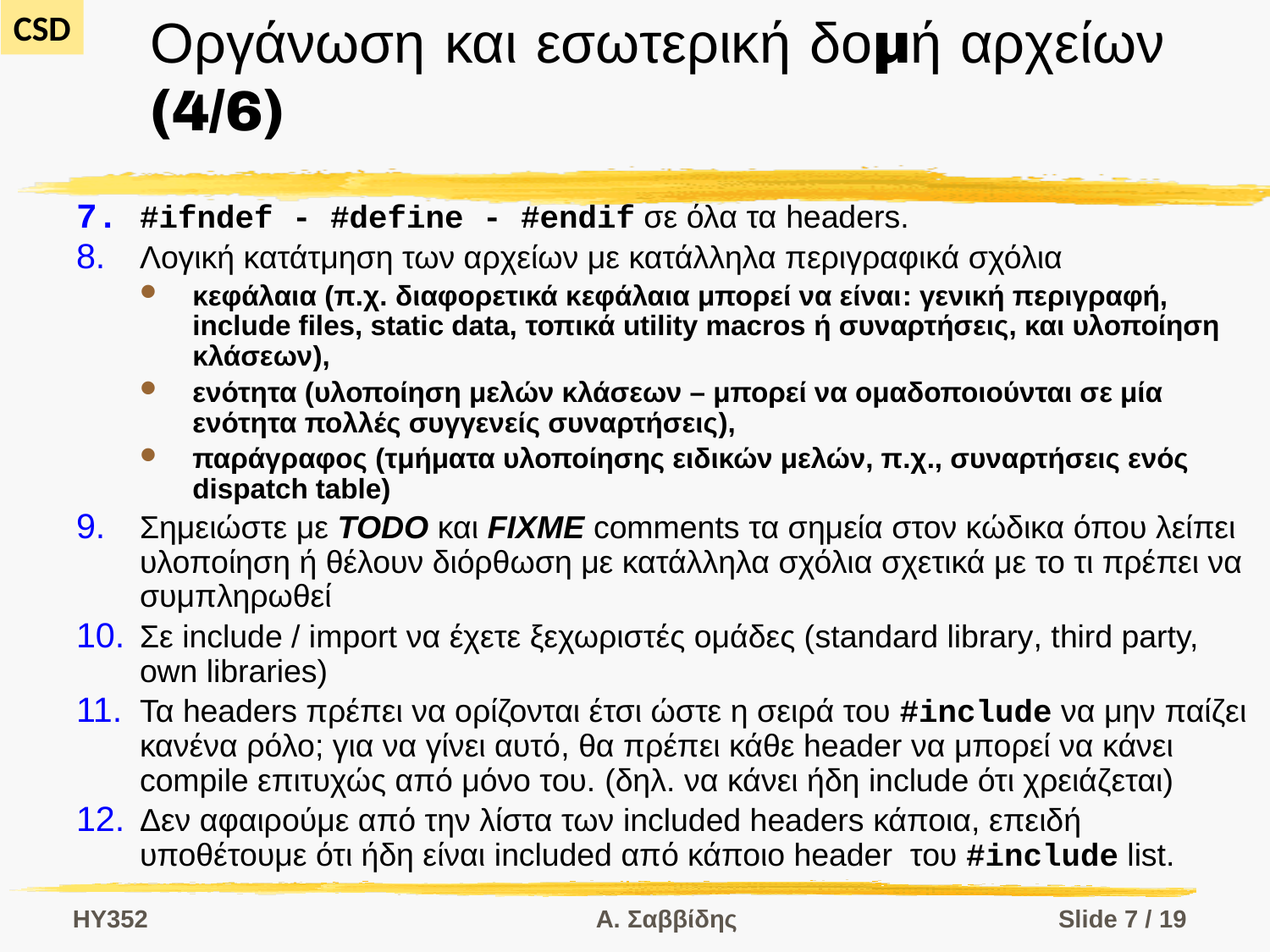

# Οργάνωση και εσωτερική δομή αρχείων (4/6)
#ifndef - #define - #endif σε όλα τα headers.
Λογική κατάτμηση των αρχείων με κατάλληλα περιγραφικά σχόλια
κεφάλαια (π.χ. διαφορετικά κεφάλαια μπορεί να είναι: γενική περιγραφή, include files, static data, τοπικά utility macros ή συναρτήσεις, και υλοποίηση κλάσεων),
ενότητα (υλοποίηση μελών κλάσεων – μπορεί να ομαδοποιούνται σε μία ενότητα πολλές συγγενείς συναρτήσεις),
παράγραφος (τμήματα υλοποίησης ειδικών μελών, π.χ., συναρτήσεις ενός dispatch table)
Σημειώστε με TODO και FIXME comments τα σημεία στον κώδικα όπου λείπει υλοποίηση ή θέλουν διόρθωση με κατάλληλα σχόλια σχετικά με το τι πρέπει να συμπληρωθεί
Σε include / import να έχετε ξεχωριστές ομάδες (standard library, third party, own libraries)
Τα headers πρέπει να ορίζονται έτσι ώστε η σειρά του #include να μην παίζει κανένα ρόλο; για να γίνει αυτό, θα πρέπει κάθε header να μπορεί να κάνει compile επιτυχώς από μόνο του. (δηλ. να κάνει ήδη include ότι χρειάζεται)
Δεν αφαιρούμε από την λίστα των included headers κάποια, επειδή υποθέτουμε ότι ήδη είναι included από κάποιο header  του #include list.
HY352
Α. Σαββίδης
Slide 7 / 19